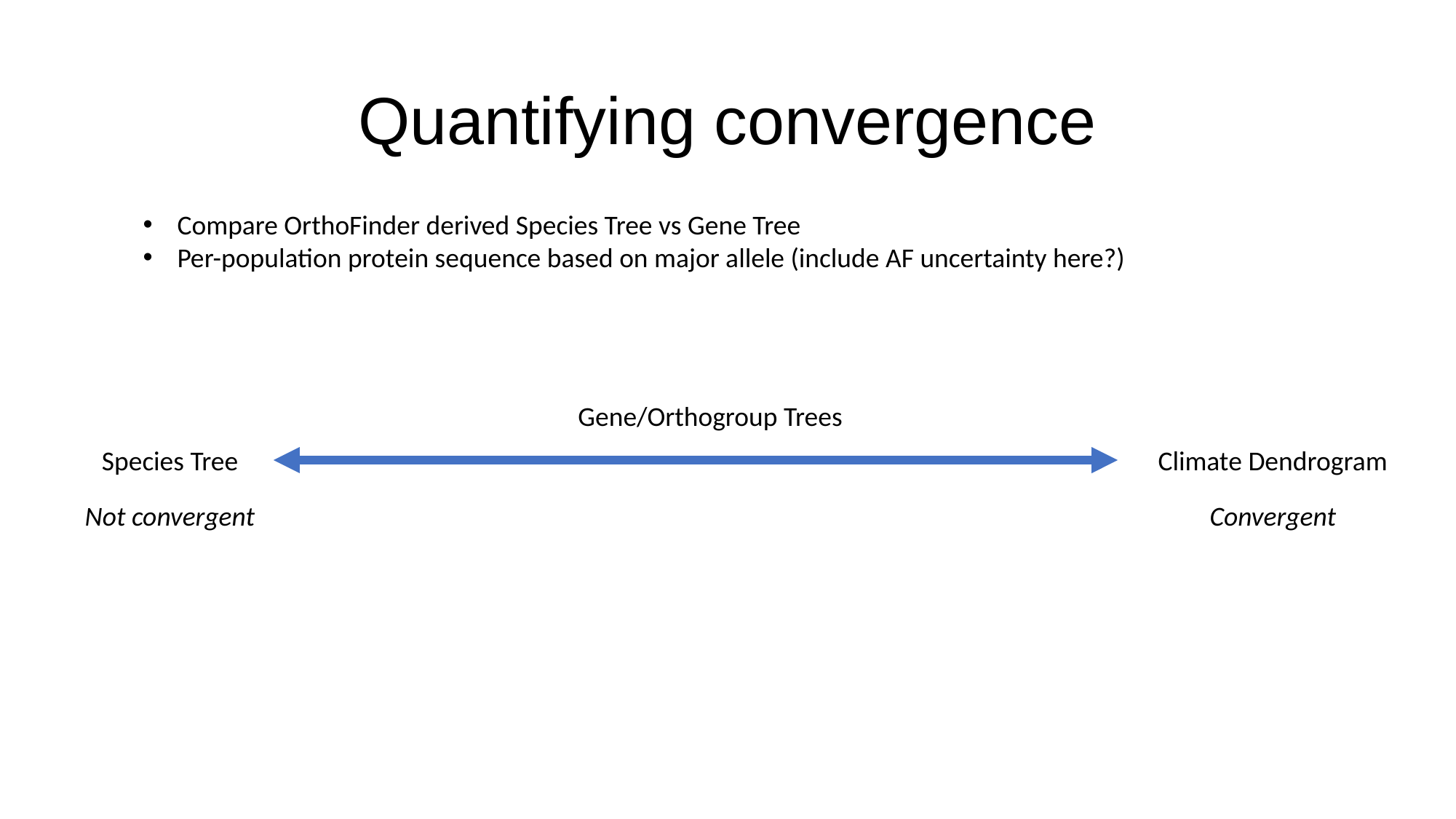

# Quantifying convergence
Compare OrthoFinder derived Species Tree vs Gene Tree
Per-population protein sequence based on major allele (include AF uncertainty here?)
Gene/Orthogroup Trees
Species Tree
Climate Dendrogram
Not convergent
Convergent